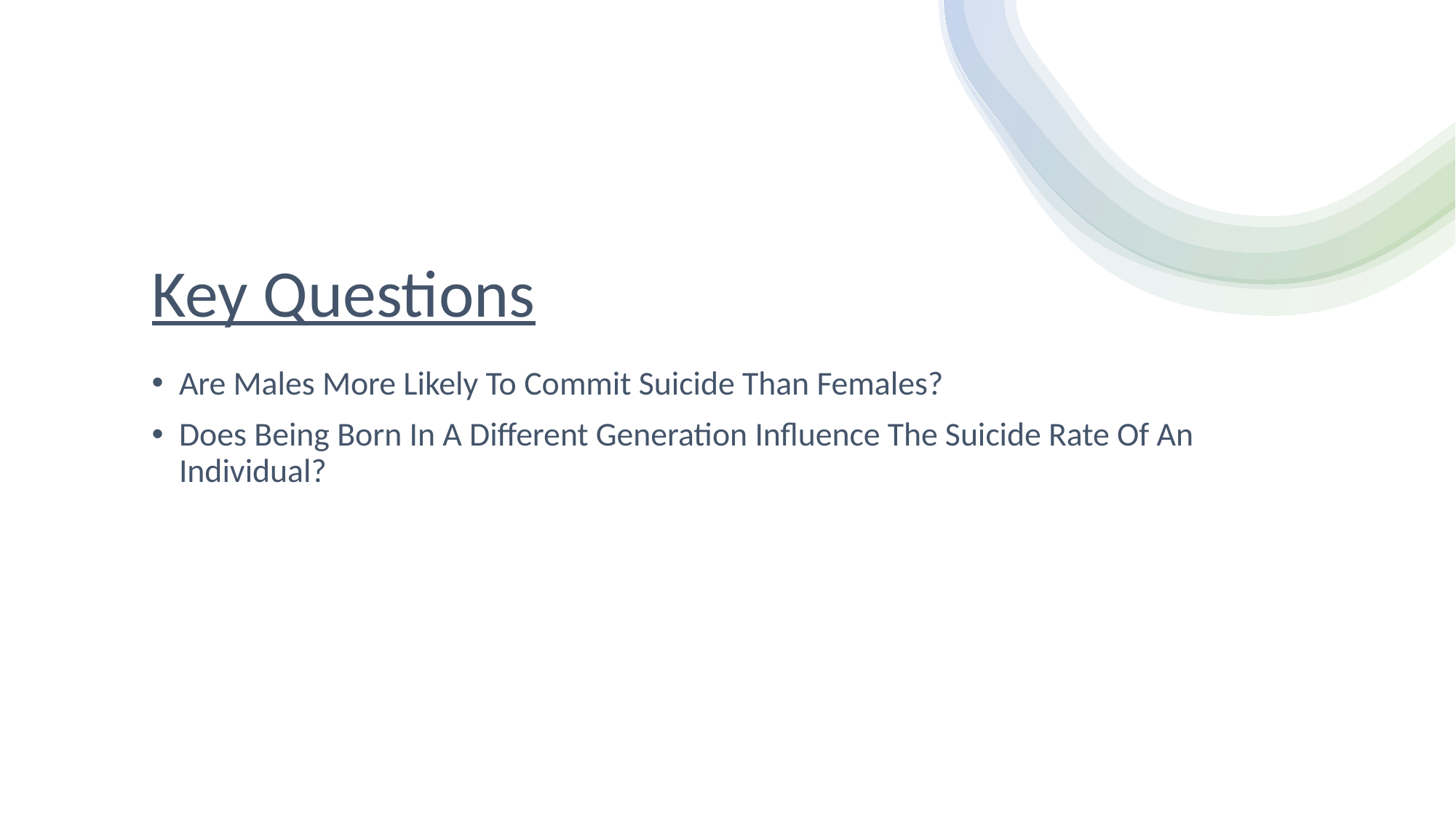

# Key Questions
Are Males More Likely To Commit Suicide Than Females?
Does Being Born In A Different Generation Influence The Suicide Rate Of An Individual?